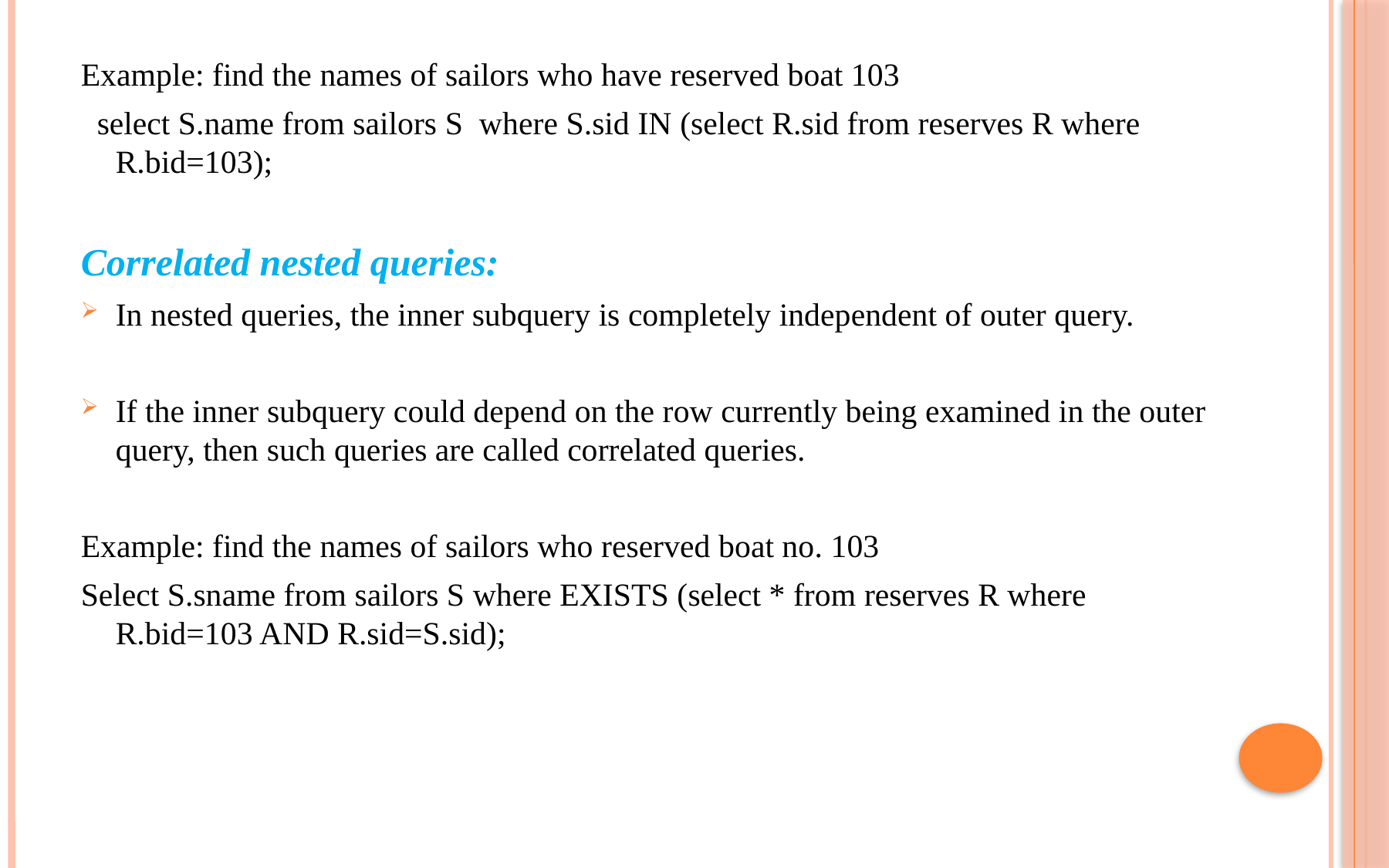

Example: find the names of sailors who have reserved boat 103
  select S.name from sailors S  where S.sid IN (select R.sid from reserves R where R.bid=103);

Correlated nested queries:
In nested queries, the inner subquery is completely independent of outer query.

If the inner subquery could depend on the row currently being examined in the outer query, then such queries are called correlated queries.

Example: find the names of sailors who reserved boat no. 103
Select S.sname from sailors S where EXISTS (select * from reserves R where R.bid=103 AND R.sid=S.sid);